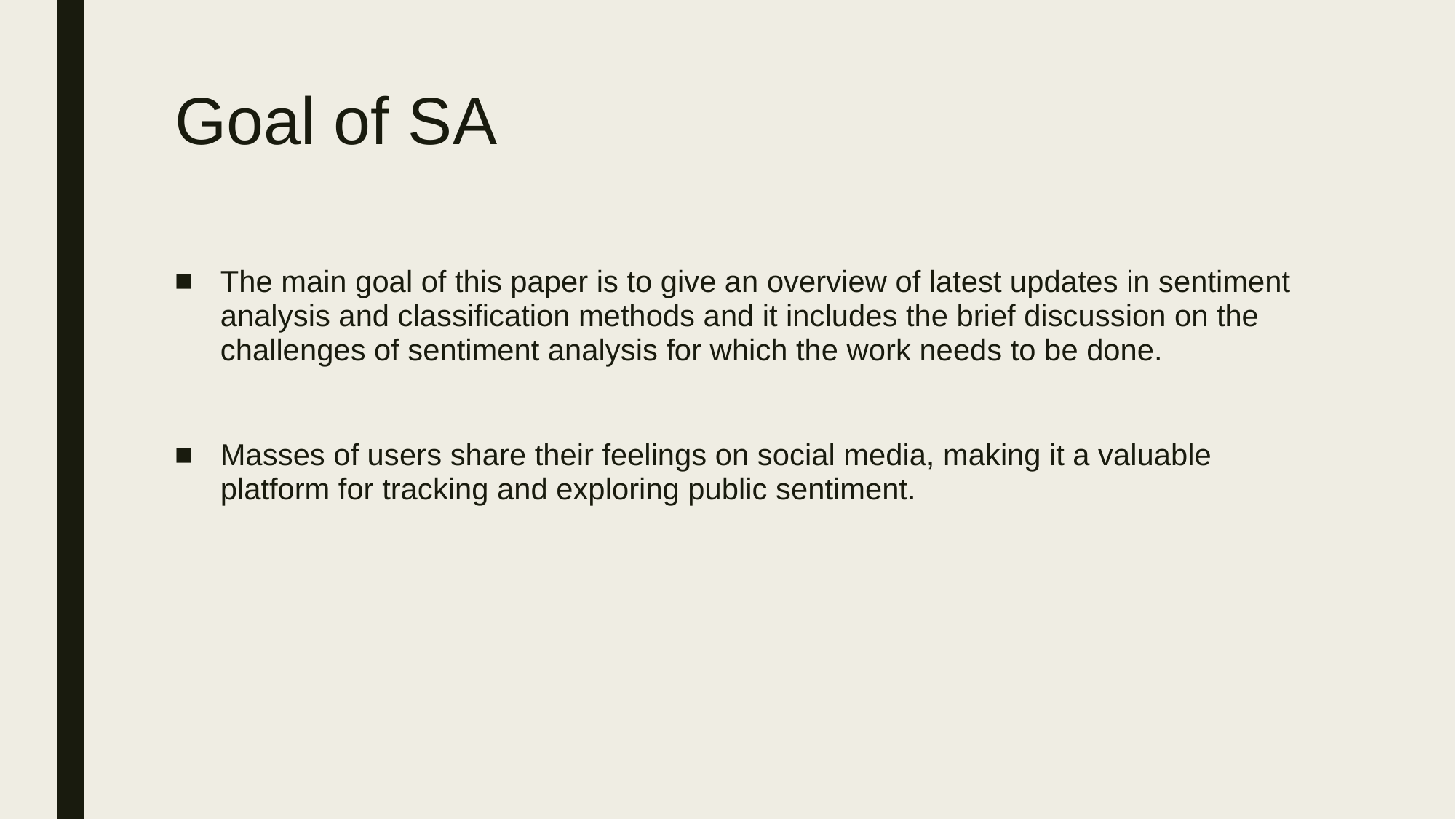

# Goal of SA
The main goal of this paper is to give an overview of latest updates in sentiment analysis and classification methods and it includes the brief discussion on the challenges of sentiment analysis for which the work needs to be done.

Masses of users share their feelings on social media, making it a valuable platform for tracking and exploring public sentiment.